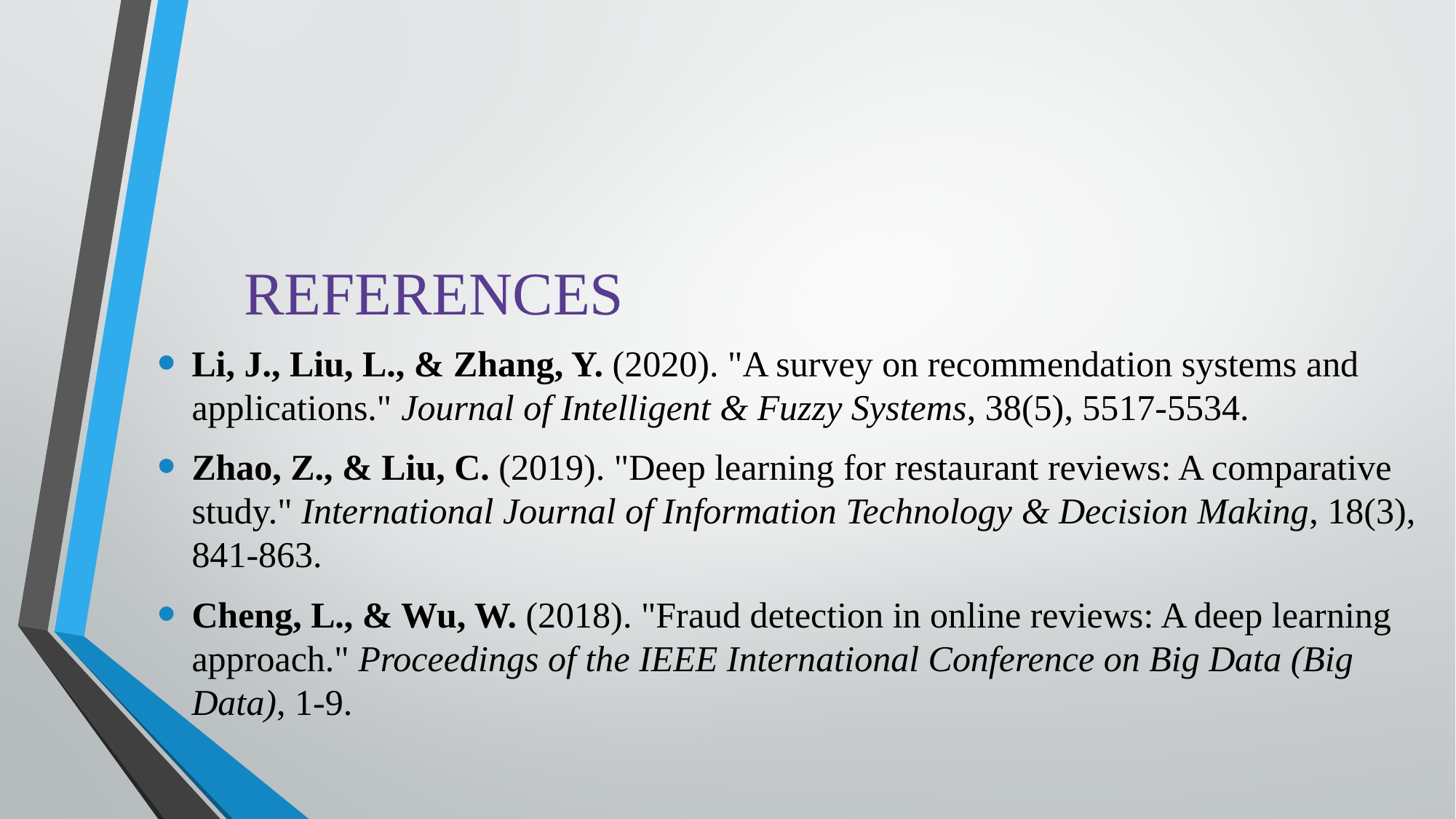

# REFERENCES
Li, J., Liu, L., & Zhang, Y. (2020). "A survey on recommendation systems and applications." Journal of Intelligent & Fuzzy Systems, 38(5), 5517-5534.
Zhao, Z., & Liu, C. (2019). "Deep learning for restaurant reviews: A comparative study." International Journal of Information Technology & Decision Making, 18(3), 841-863.
Cheng, L., & Wu, W. (2018). "Fraud detection in online reviews: A deep learning approach." Proceedings of the IEEE International Conference on Big Data (Big Data), 1-9.